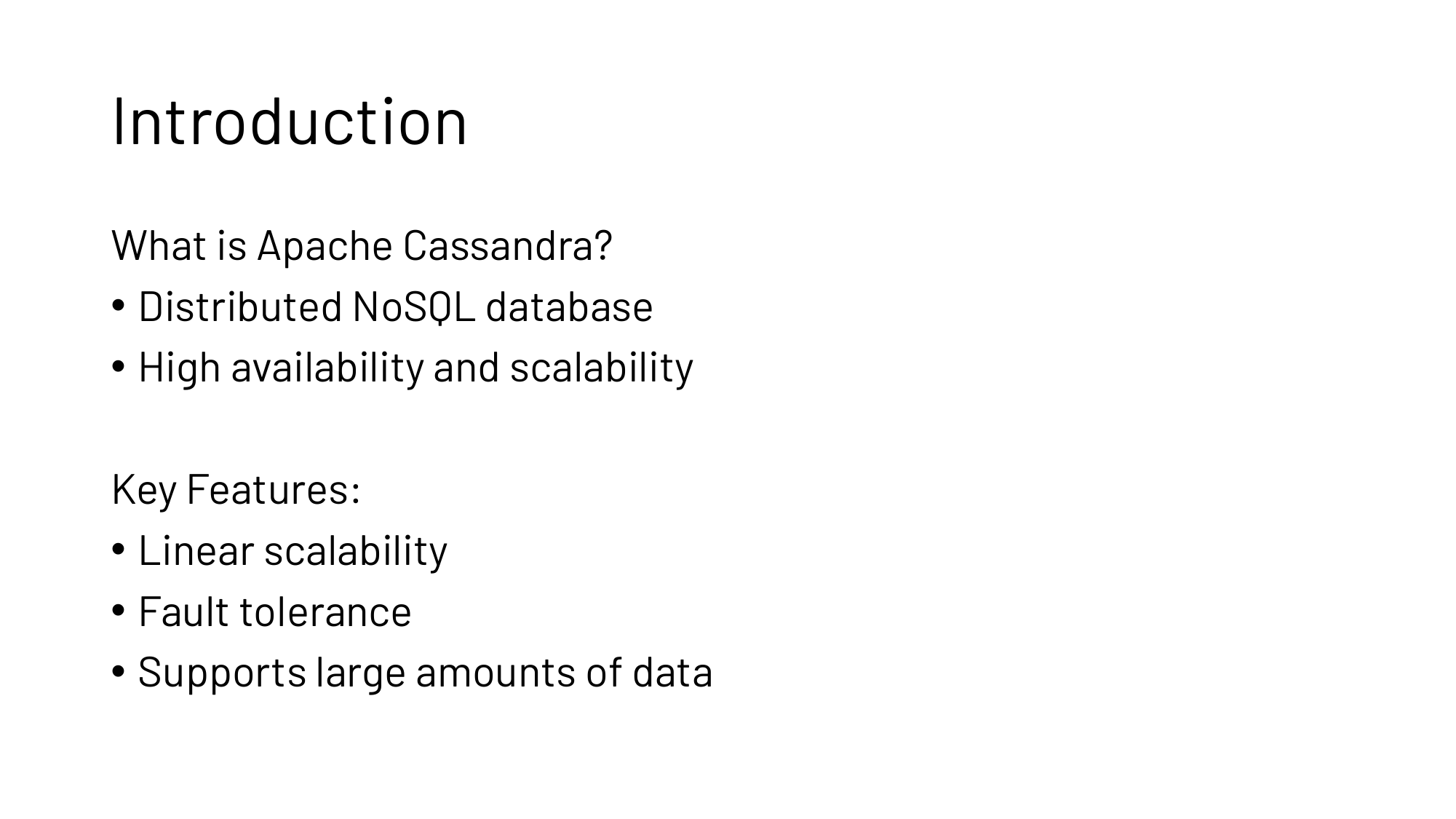

# Introduction
What is Apache Cassandra?
Distributed NoSQL database
High availability and scalability

Key Features:
Linear scalability
Fault tolerance
Supports large amounts of data